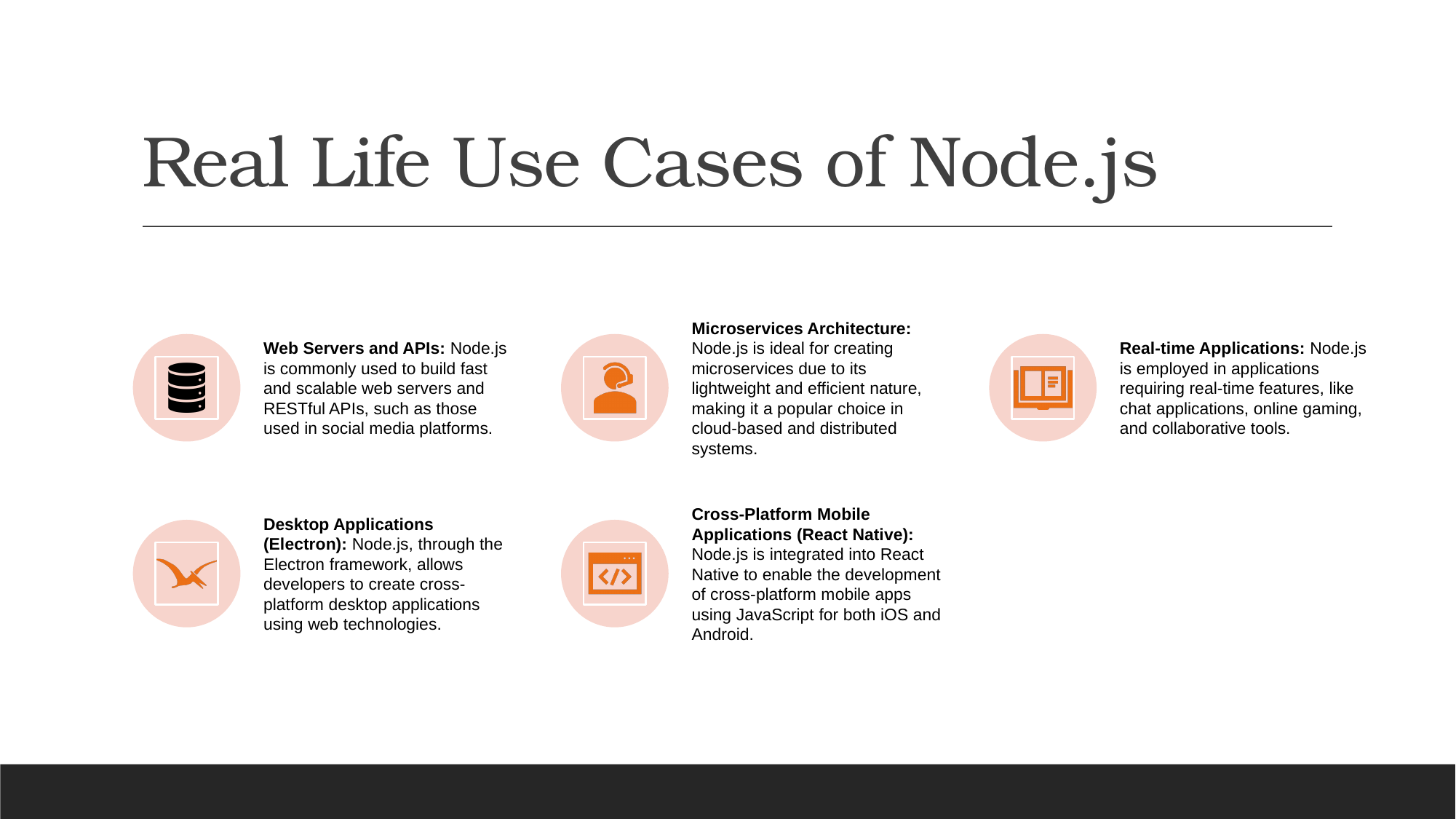

# Real Life Use Cases of Node.js
Web Servers and APIs: Node.js is commonly used to build fast and scalable web servers and RESTful APIs, such as those used in social media platforms.
Microservices Architecture: Node.js is ideal for creating microservices due to its lightweight and efficient nature, making it a popular choice in cloud-based and distributed systems.
Real-time Applications: Node.js is employed in applications requiring real-time features, like chat applications, online gaming, and collaborative tools.
Desktop Applications (Electron): Node.js, through the Electron framework, allows developers to create cross-platform desktop applications using web technologies.
Cross-Platform Mobile Applications (React Native): Node.js is integrated into React Native to enable the development of cross-platform mobile apps using JavaScript for both iOS and Android.